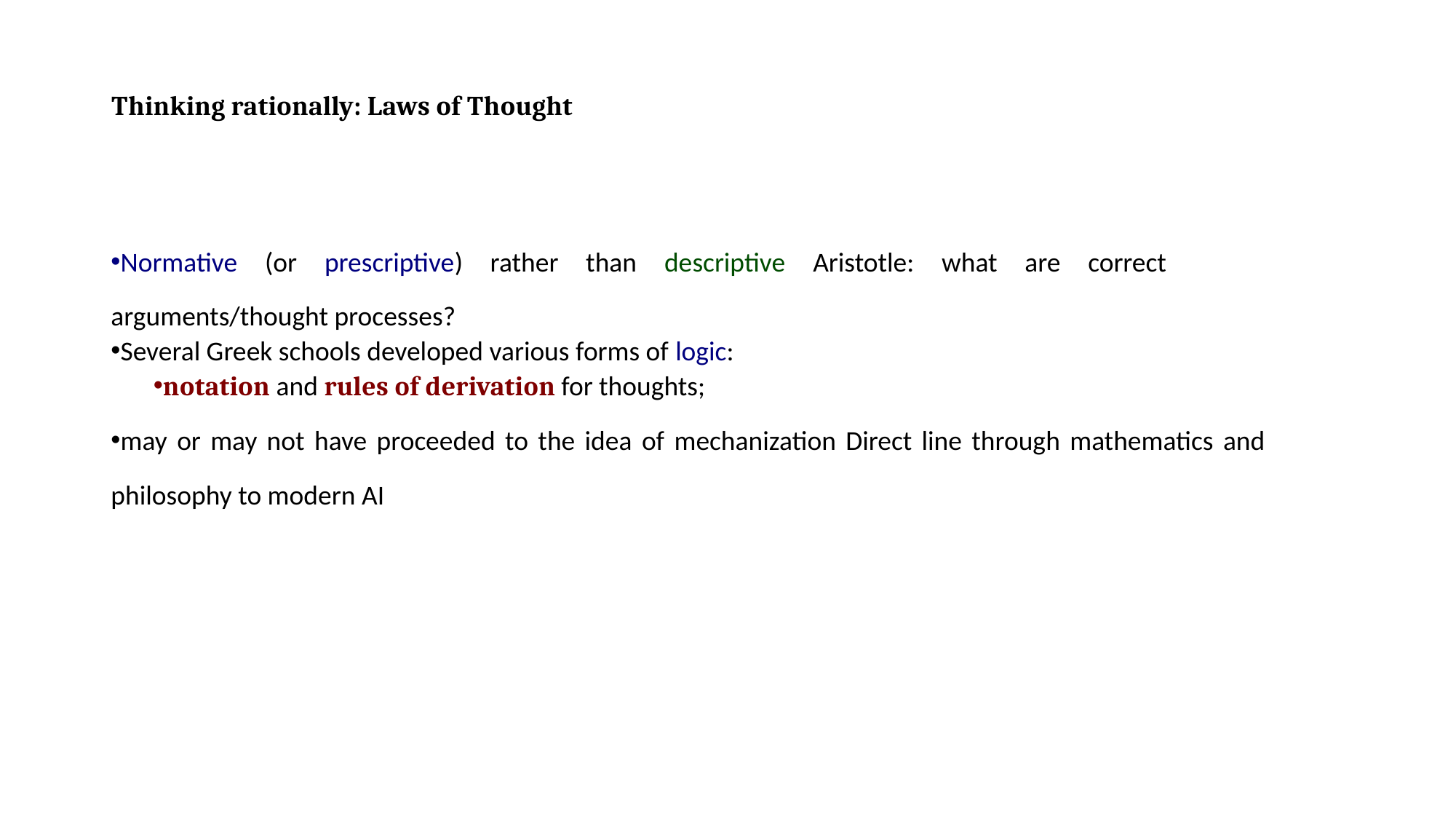

# Thinking rationally: Laws of Thought
Normative (or prescriptive) rather than descriptive Aristotle: what are correct arguments/thought processes?
Several Greek schools developed various forms of logic:
notation and rules of derivation for thoughts;
may or may not have proceeded to the idea of mechanization Direct line through mathematics and philosophy to modern AI